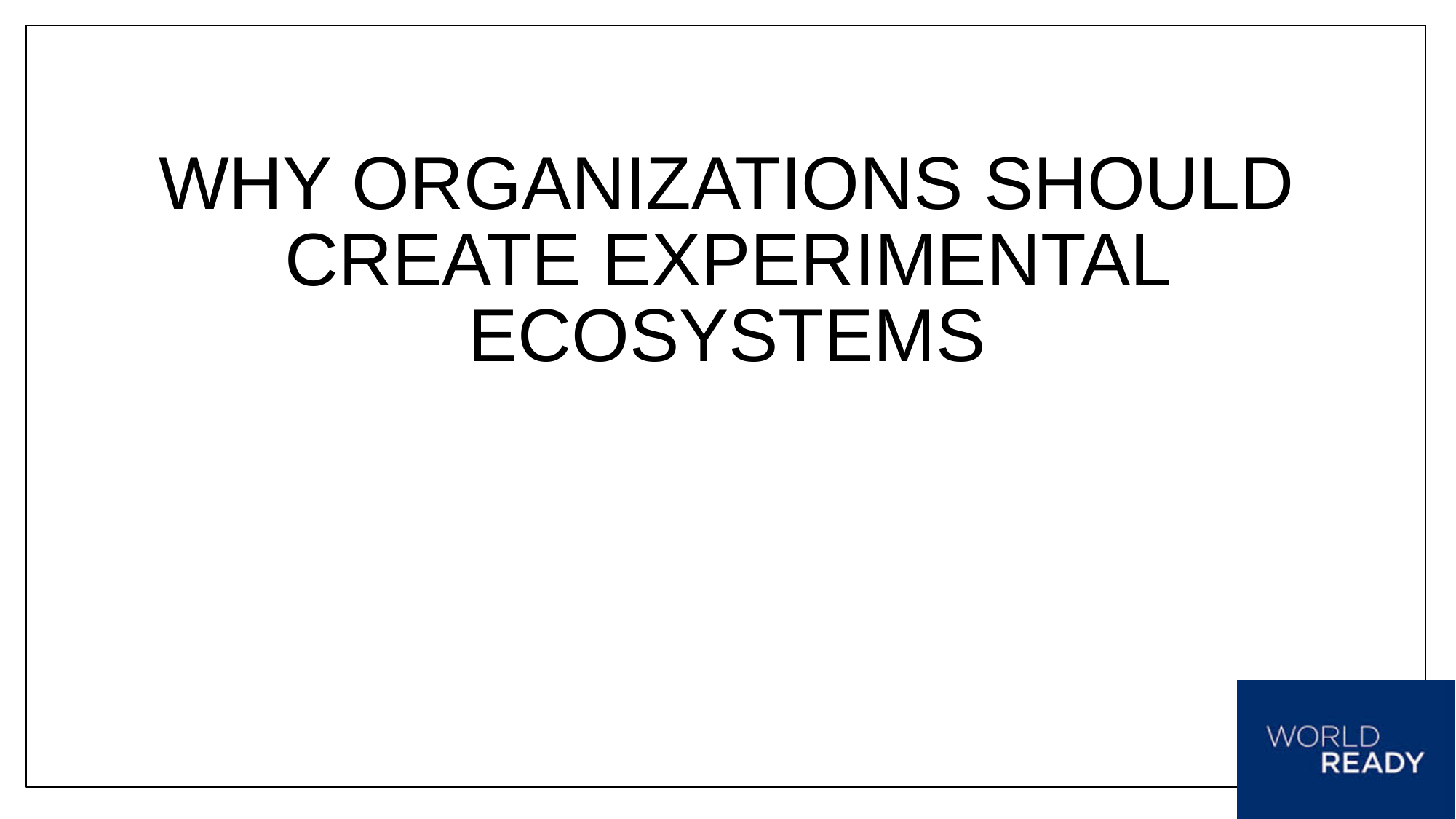

# Why organizations should create experimental ecosystems